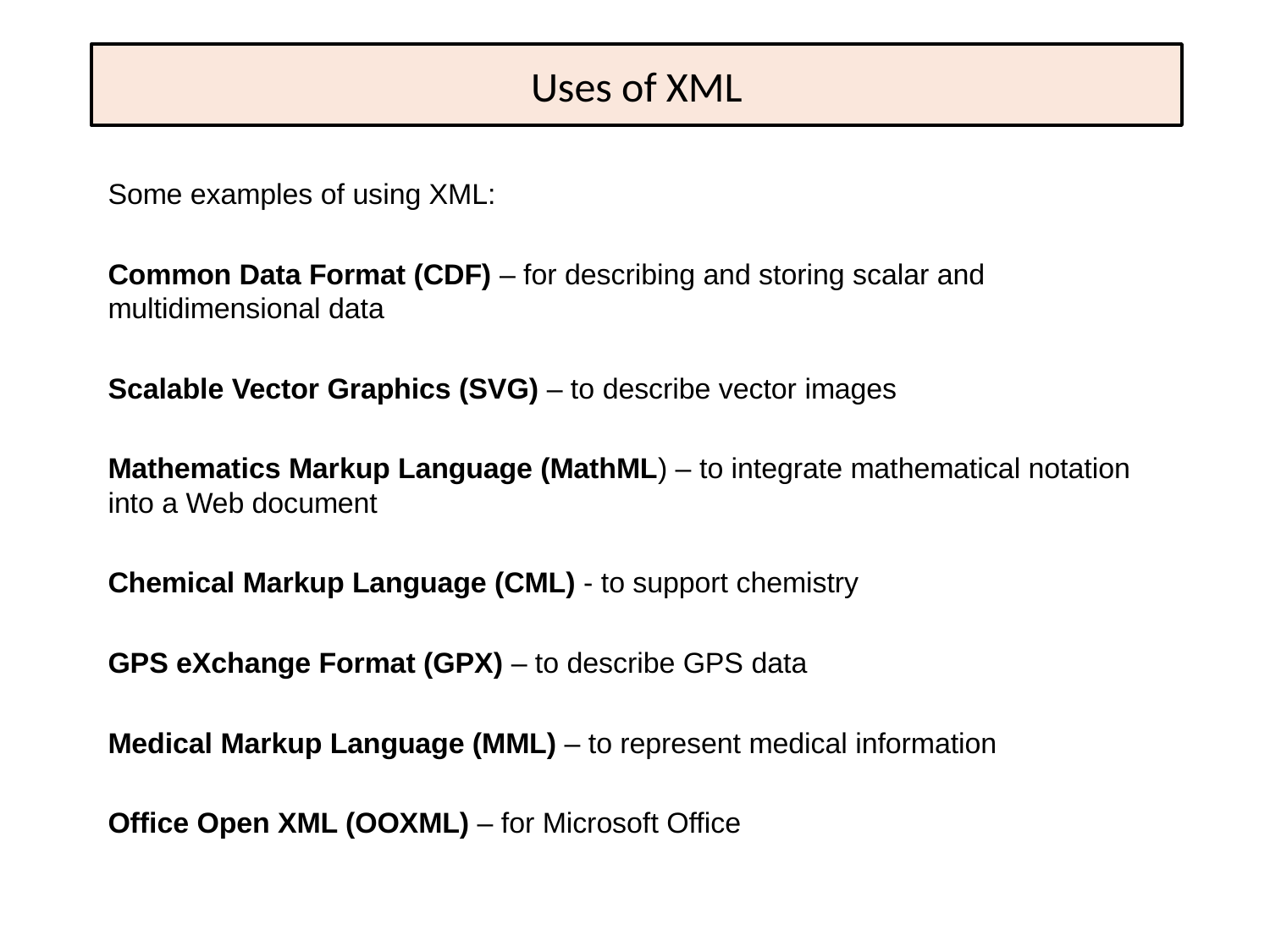

# Uses of XML
Some examples of using XML:

Common Data Format (CDF) – for describing and storing scalar and multidimensional data

Scalable Vector Graphics (SVG) – to describe vector images

Mathematics Markup Language (MathML) – to integrate mathematical notation into a Web document

Chemical Markup Language (CML) - to support chemistry

GPS eXchange Format (GPX) – to describe GPS data

Medical Markup Language (MML) – to represent medical information

Office Open XML (OOXML) – for Microsoft Office